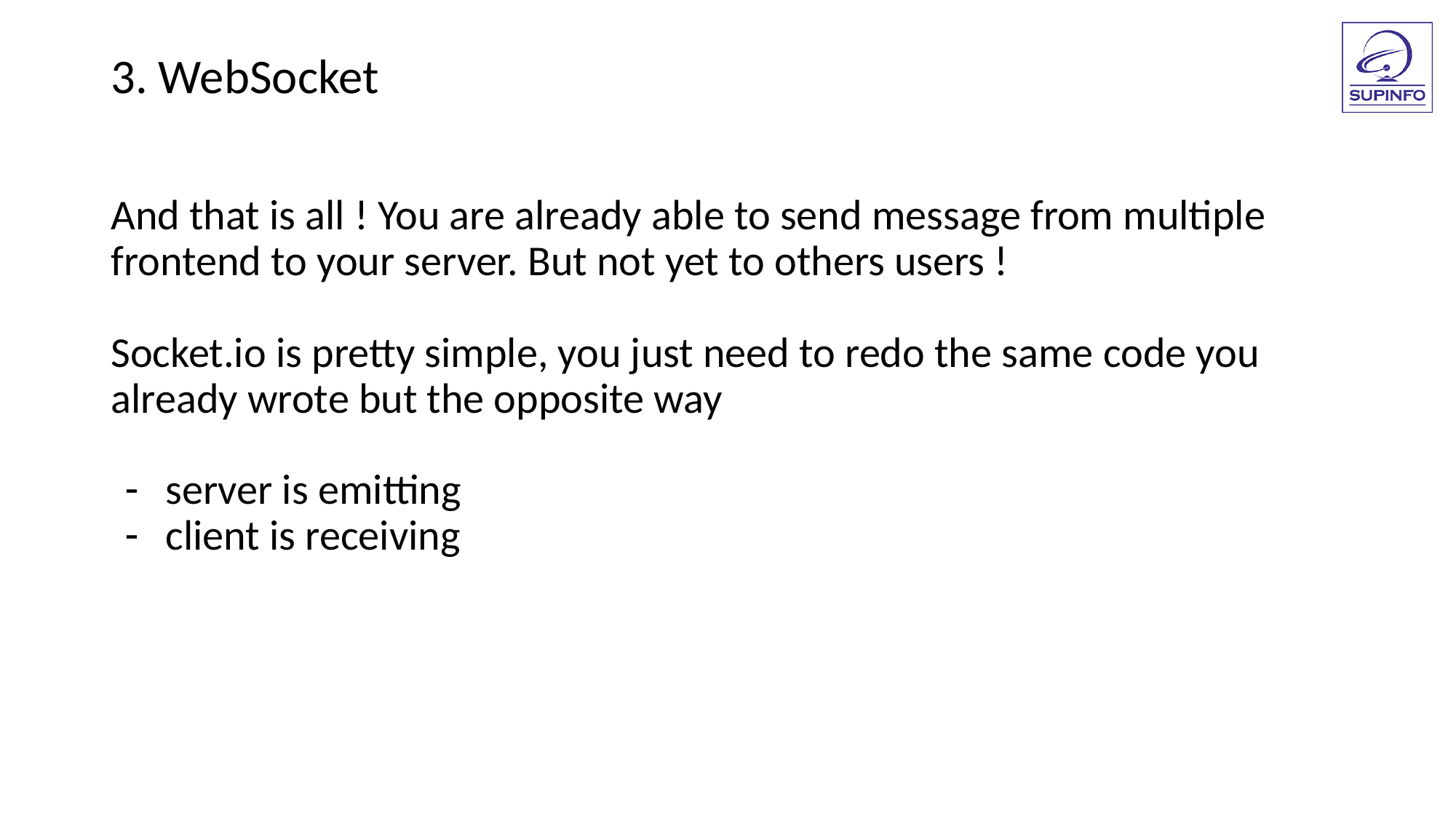

3. WebSocket
And that is all ! You are already able to send message from multiple frontend to your server. But not yet to others users !

Socket.io is pretty simple, you just need to redo the same code you already wrote but the opposite way

server is emitting
client is receiving